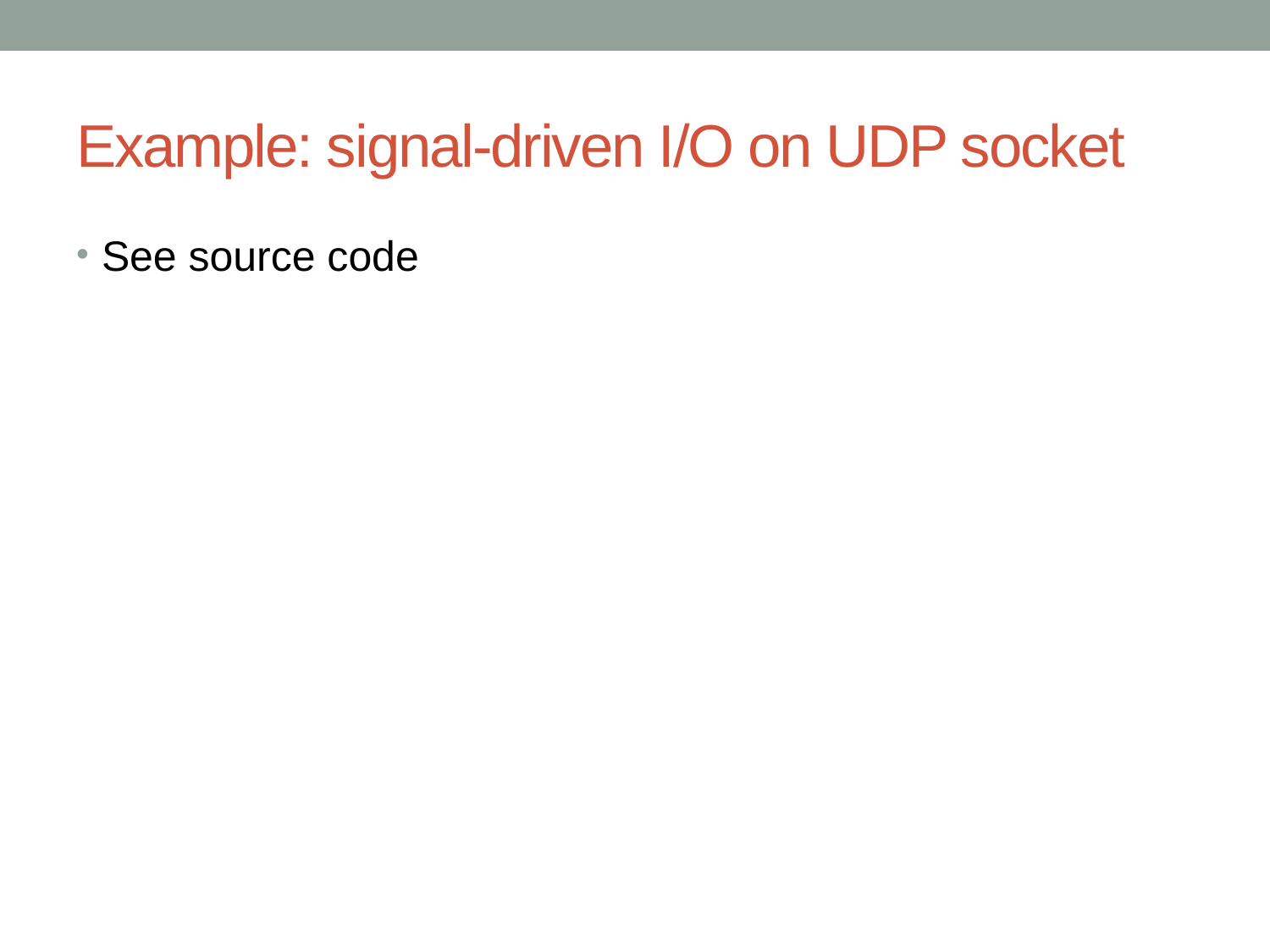

# Example: signal-driven I/O on UDP socket
See source code